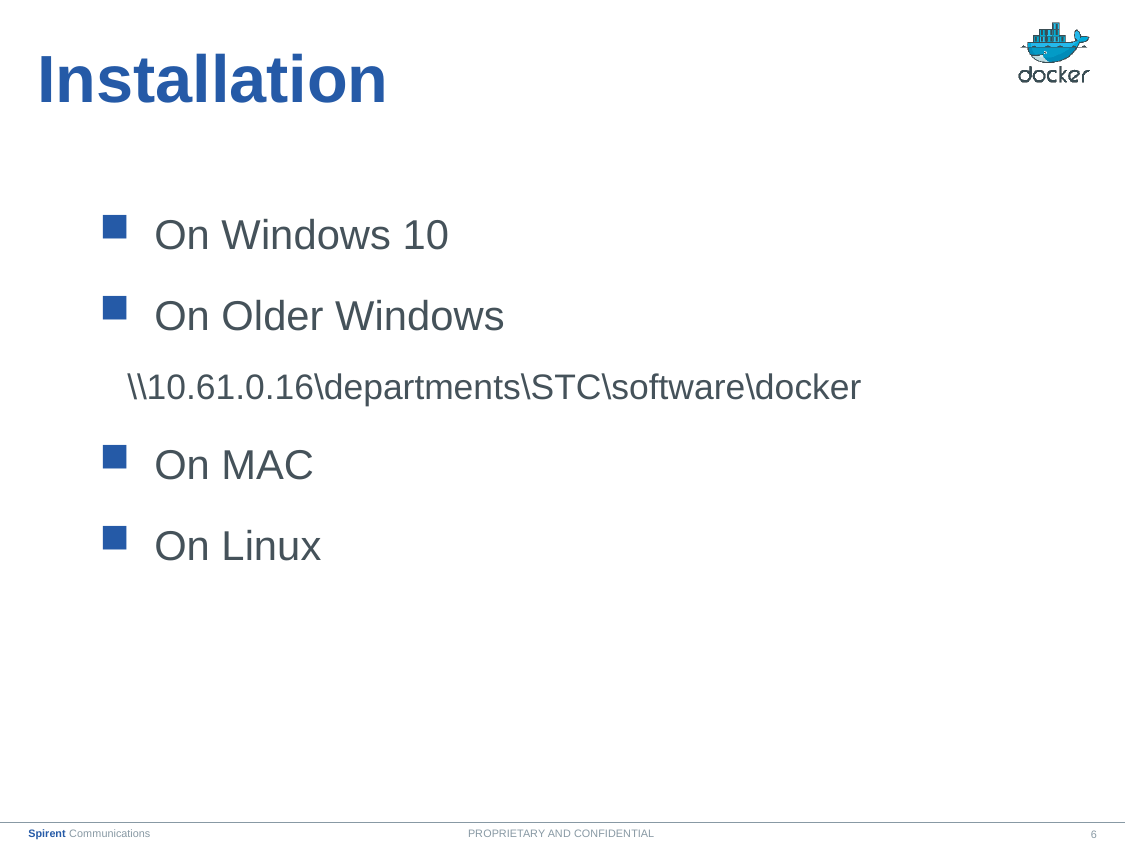

# Installation
  On Windows 10
  On Older Windows
\\10.61.0.16\departments\STC\software\docker
  On MAC
  On Linux